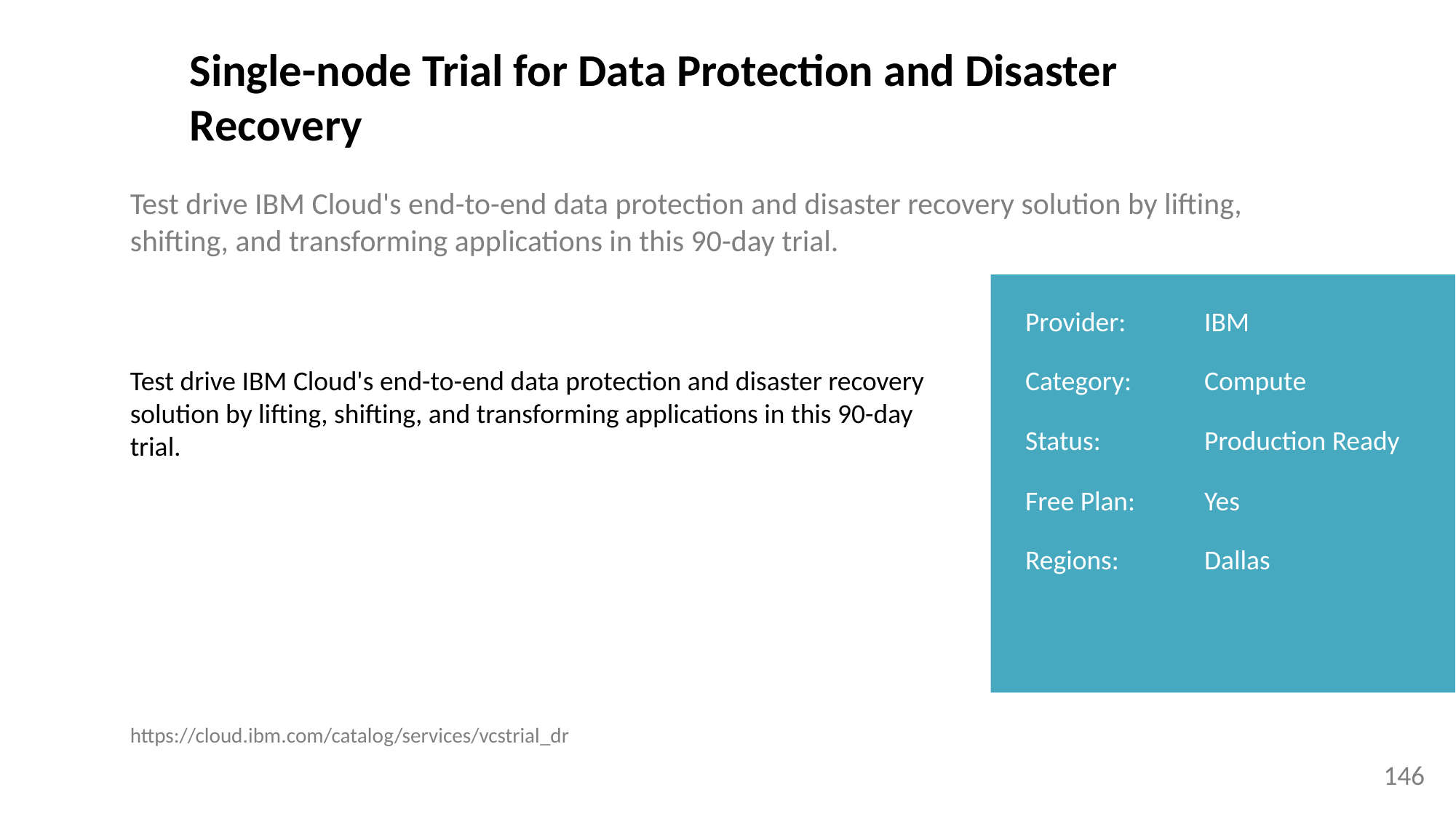

Single-node Trial for Data Protection and Disaster Recovery
Test drive IBM Cloud's end-to-end data protection and disaster recovery solution by lifting, shifting, and transforming applications in this 90-day trial.

Provider:
IBM
Test drive IBM Cloud's end-to-end data protection and disaster recovery solution by lifting, shifting, and transforming applications in this 90-day trial.
Category:
Compute
Status:
Production Ready
Free Plan:
Yes
Regions:
Dallas
https://cloud.ibm.com/catalog/services/vcstrial_dr
146